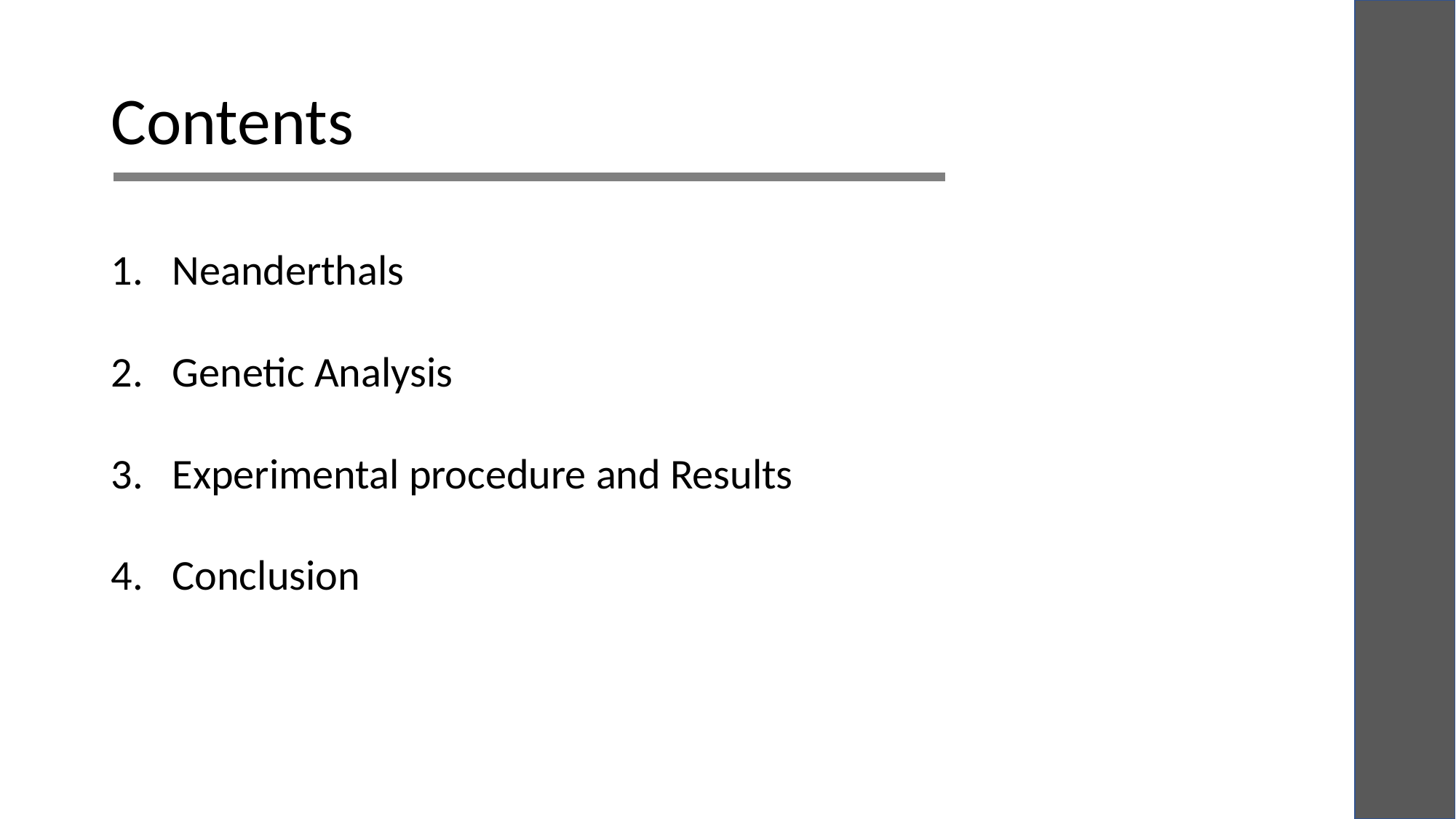

# Contents
Neanderthals
Genetic Analysis
Experimental procedure and Results
Conclusion